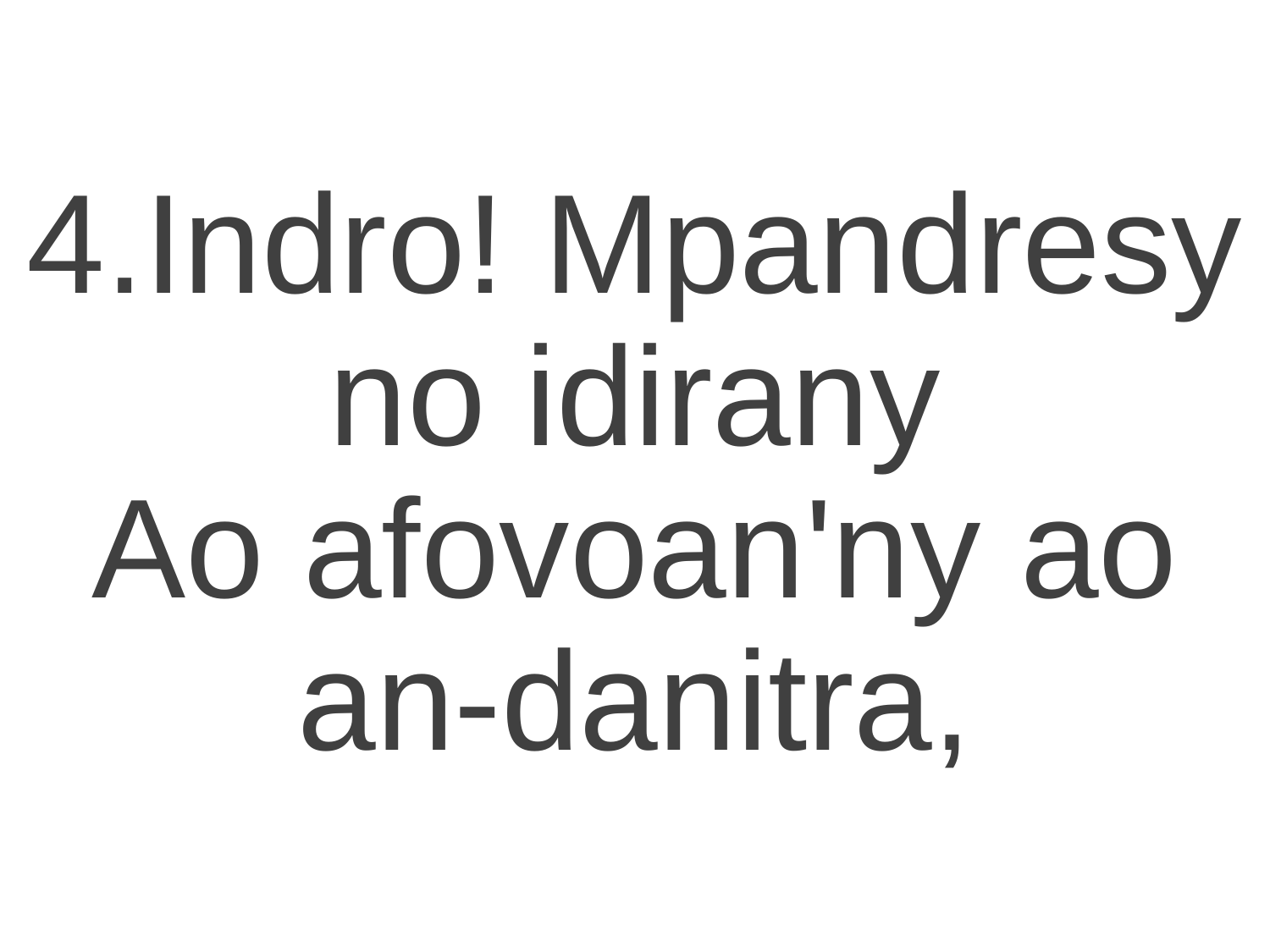

4.Indro! Mpandresy no idirany
Ao afovoan'ny ao an-danitra,